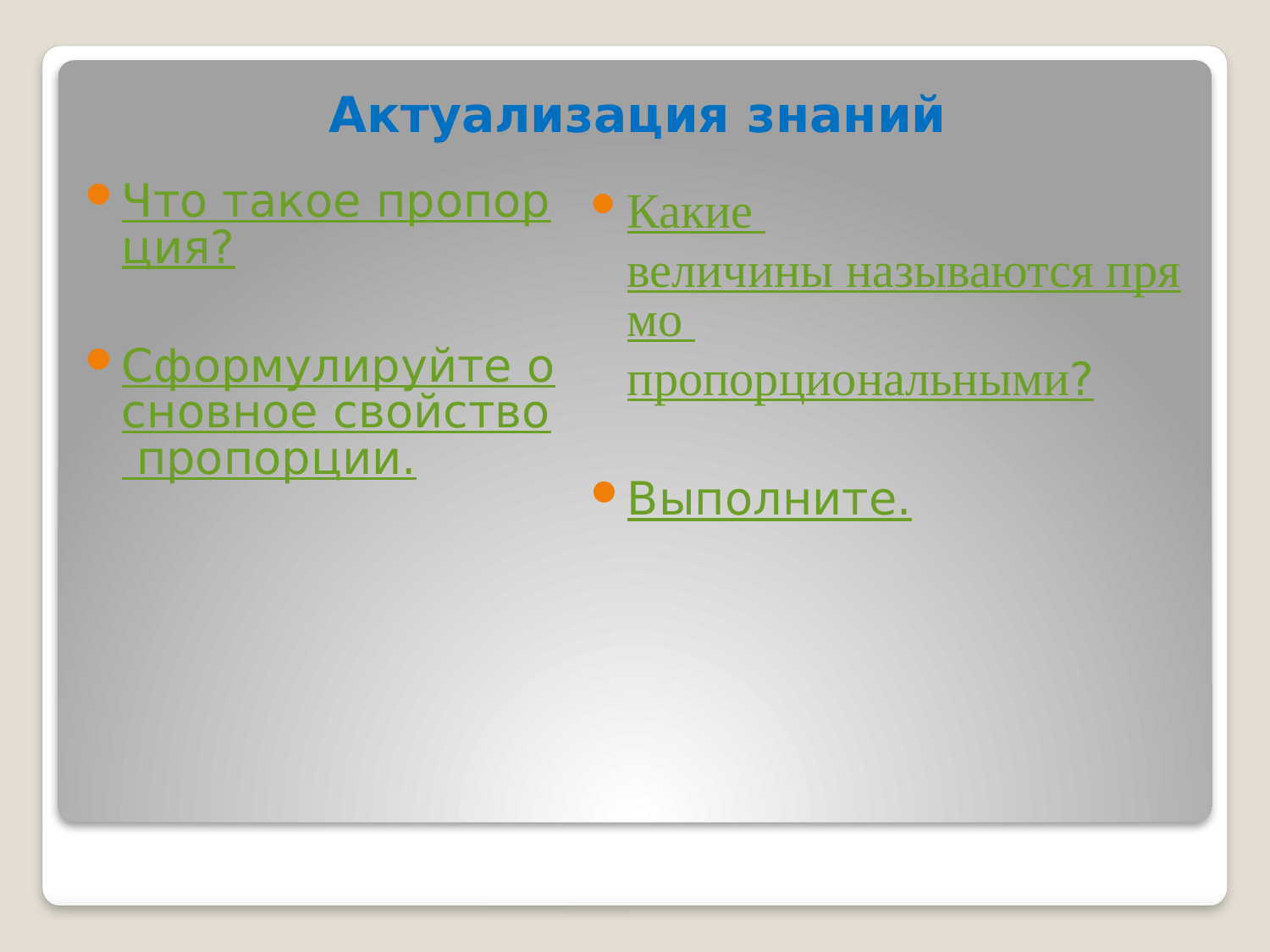

# Актуализация знаний
Что такое пропорция?

Сформулируйте основное свойство пропорции.

Какие величины называются прямо пропорцио
нальными?

Выполните.